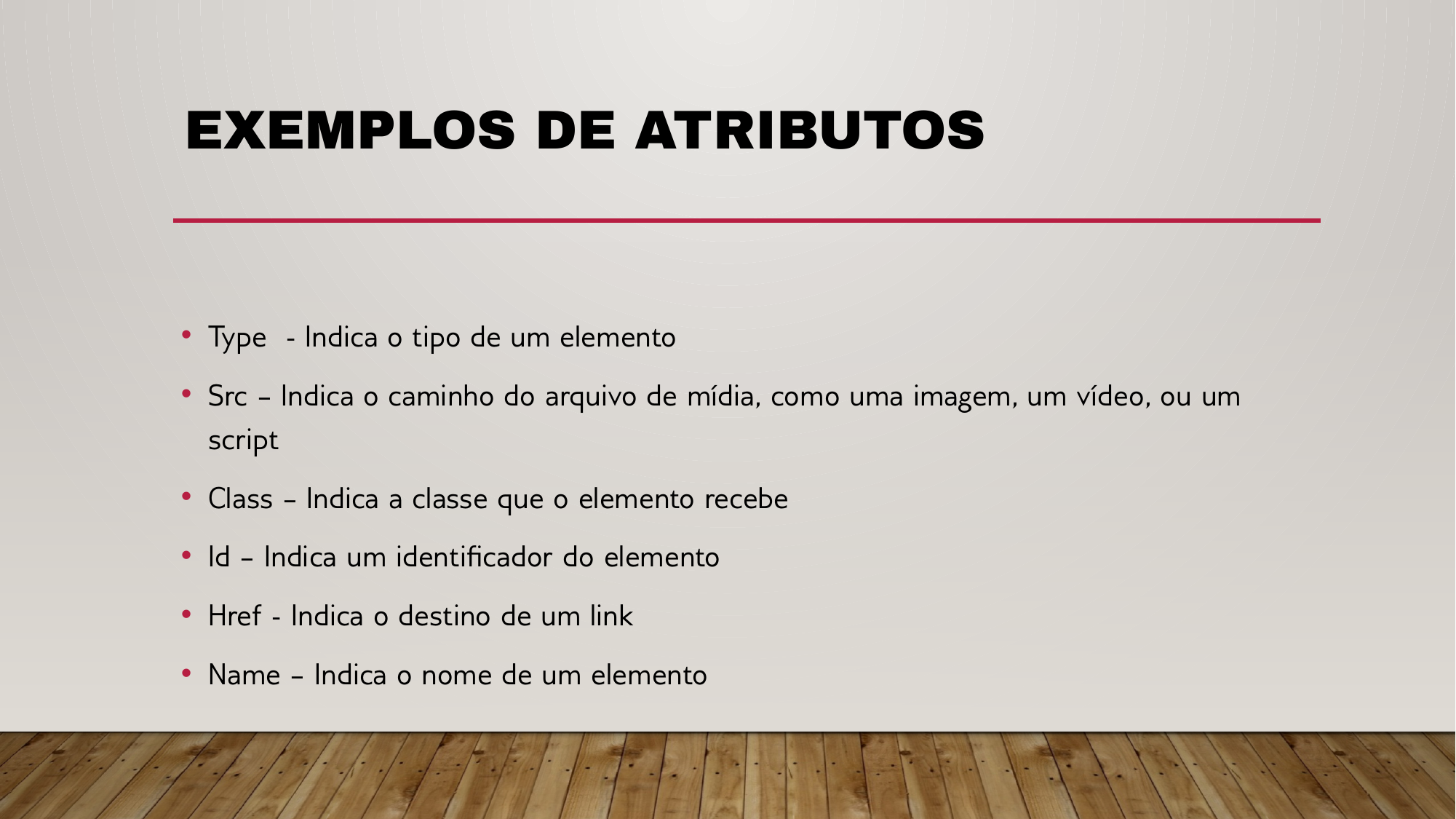

# Exemplos de atributos
Type  - Indica o tipo de um elemento
Src – Indica o caminho do arquivo de mídia, como uma imagem, um vídeo, ou um script
Class – Indica a classe que o elemento recebe
Id – Indica um identificador do elemento
Href - Indica o destino de um link
Name – Indica o nome de um elemento